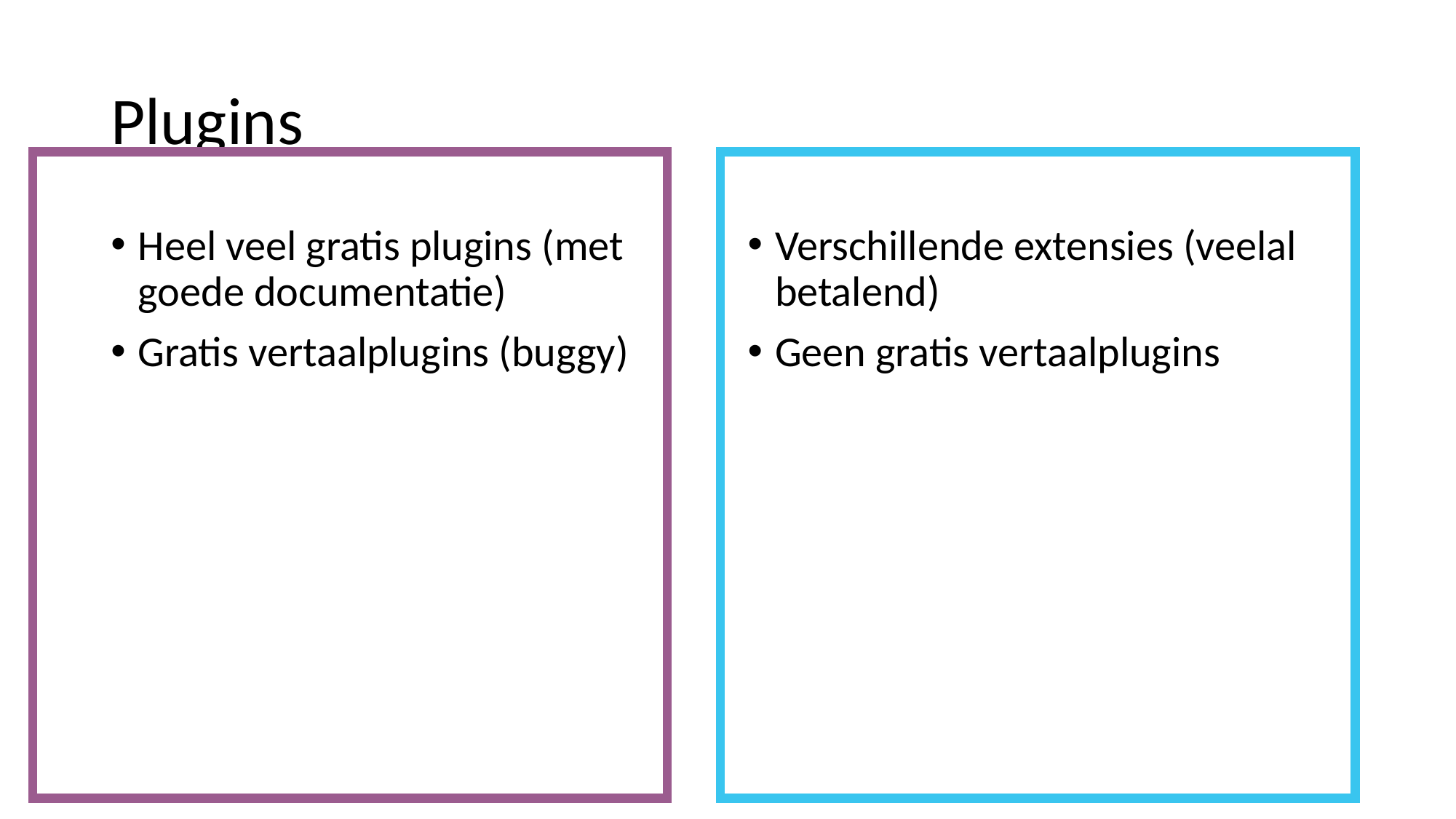

# Plugins

Heel veel gratis plugins (met goede documentatie)
Gratis vertaalplugins (buggy)
Verschillende extensies (veelal betalend)
Geen gratis vertaalplugins